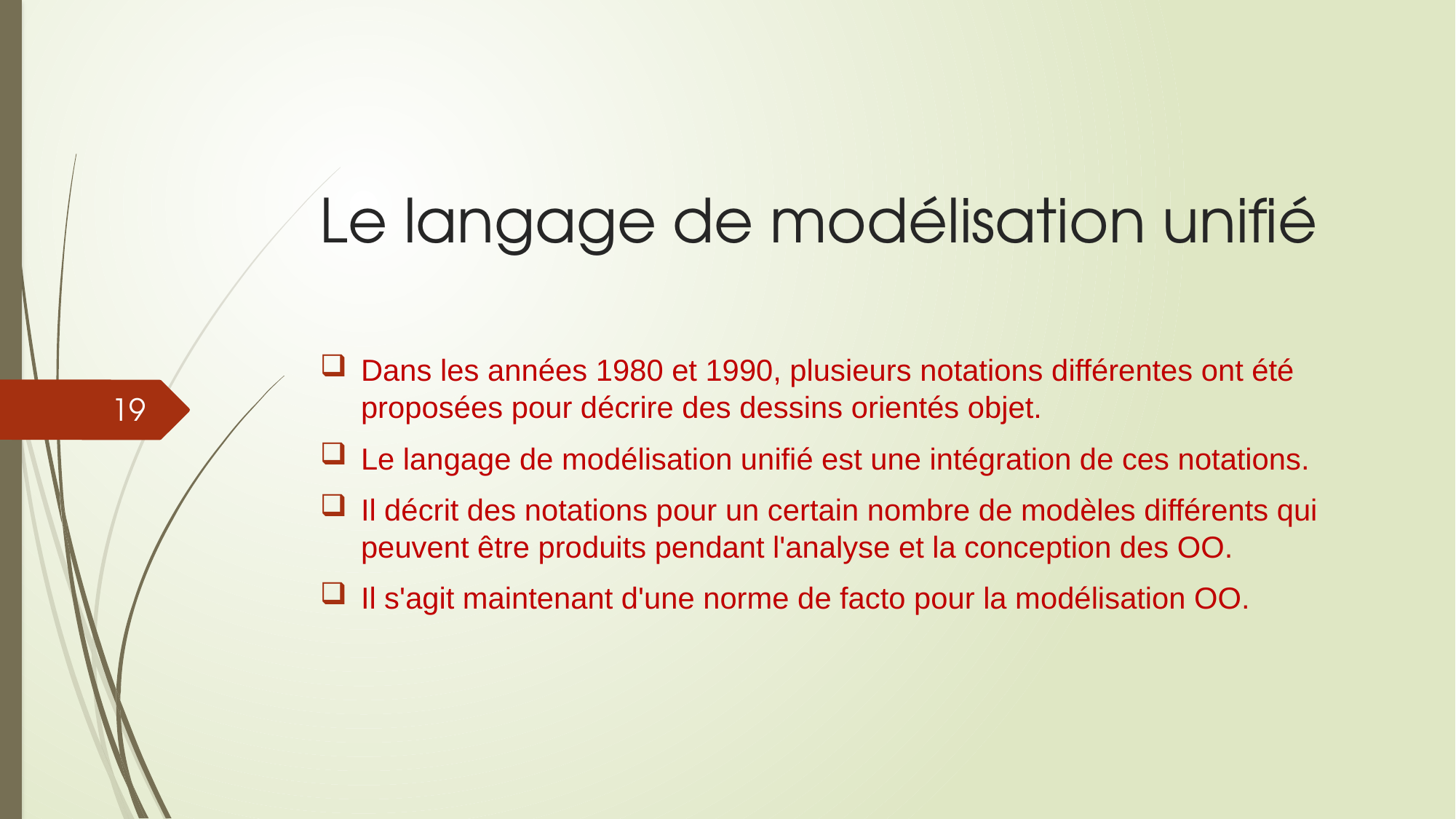

# Le langage de modélisation unifié

Dans les années 1980 et 1990, plusieurs notations différentes ont été proposées pour décrire des dessins orientés objet.
Le langage de modélisation unifié est une intégration de ces notations.
Il décrit des notations pour un certain nombre de modèles différents qui peuvent être produits pendant l'analyse et la conception des OO.
Il s'agit maintenant d'une norme de facto pour la modélisation OO.
19